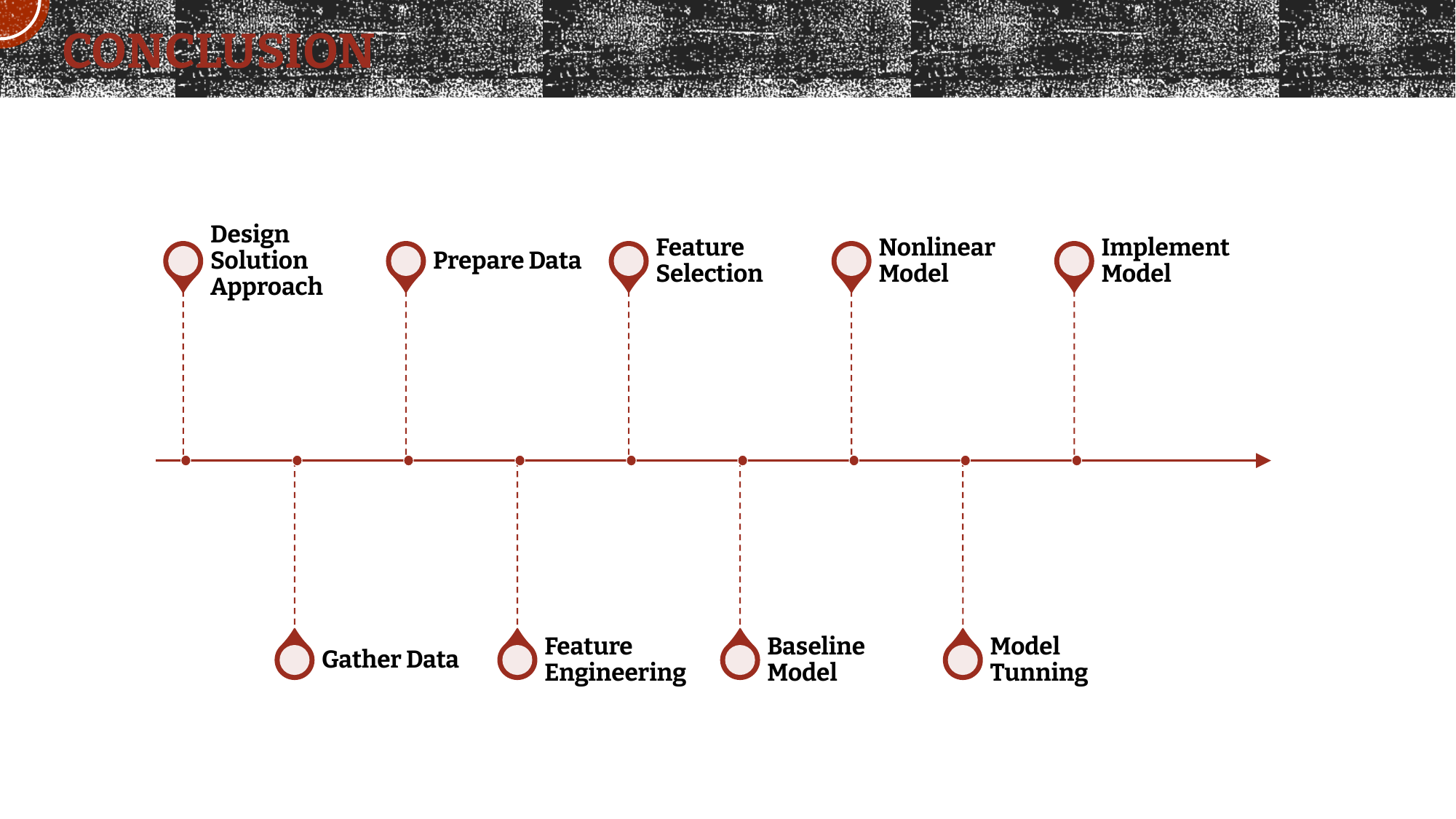

CONCLUSION
Design Solution Approach
Gather Data
Prepare Data
Feature Engineering
Feature Selection
Baseline Model
Nonlinear Model
Model Tunning
Implement Model